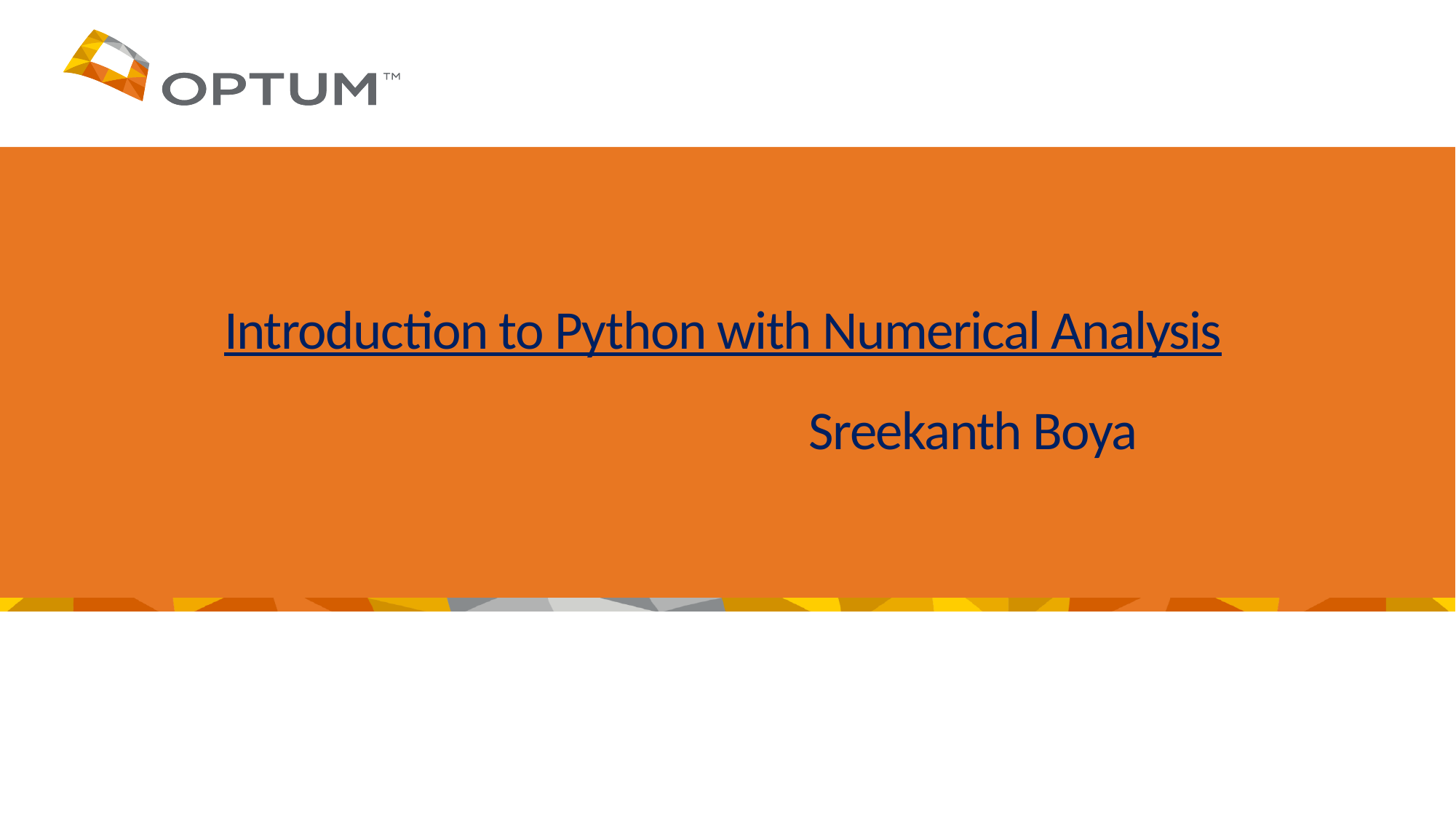

# Introduction to Python with Numerical Analysis
Sreekanth Boya